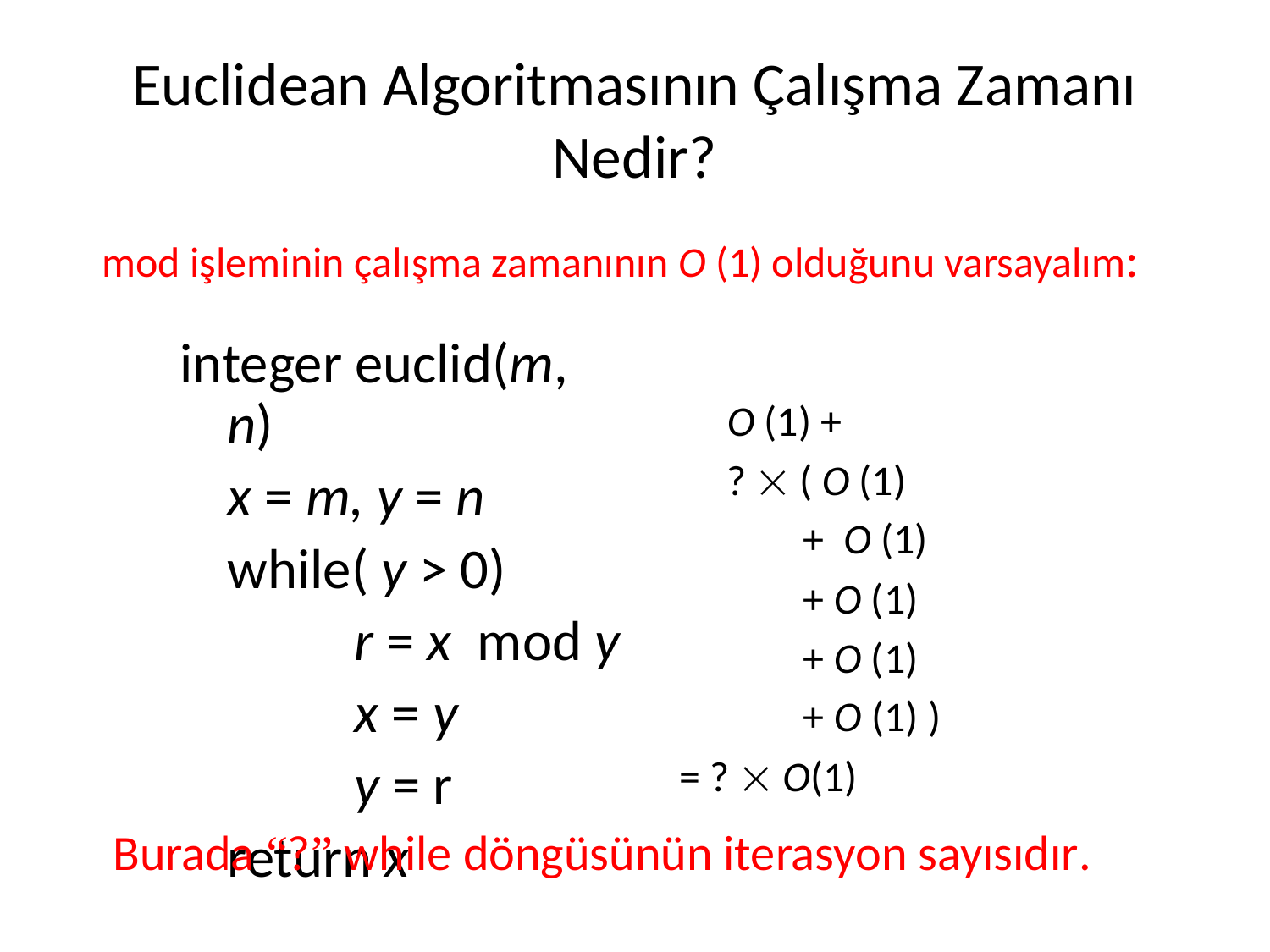

# Euclidean Algoritmasının Çalışma Zamanı Nedir?
mod işleminin çalışma zamanının O (1) olduğunu varsayalım:
integer euclid(m, n)
	x = m, y = n
	while( y > 0)
		r = x  mod y
		x = y
		y = r
	return x

	O (1) +
	? × ( O (1)
             +  O (1)
	        + O (1)
             + O (1)
	        + O (1) )
= ? × O(1)
Burada “?” while döngüsünün iterasyon sayısıdır.